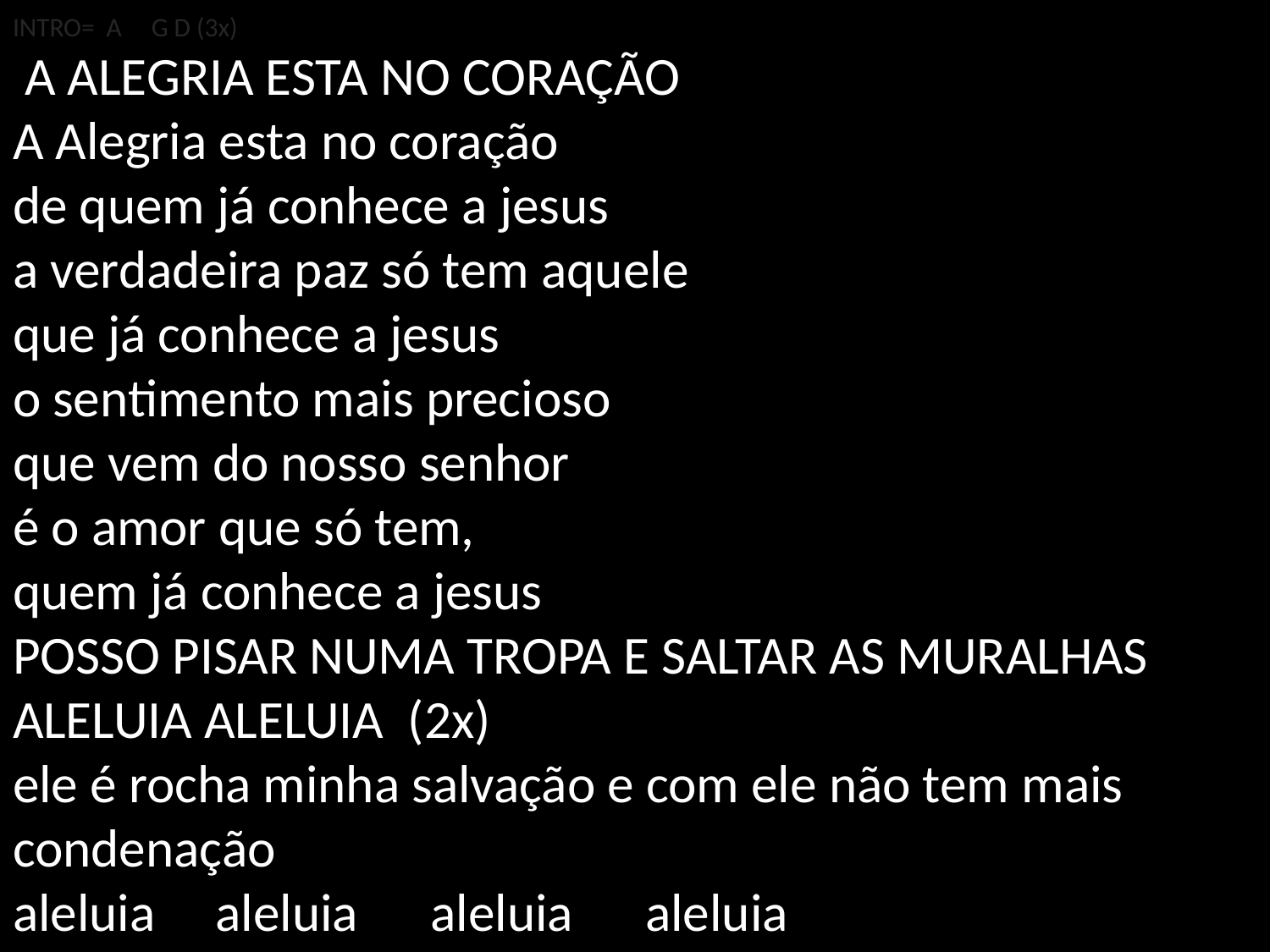

# INTRO=  A     G D (3x) A ALEGRIA ESTA NO CORAÇÃO A Alegria esta no coração de quem já conhece a jesus a verdadeira paz só tem aquele que já conhece a jesus o sentimento mais precioso que vem do nosso senhor é o amor que só tem, quem já conhece a jesus POSSO PISAR NUMA TROPA E SALTAR AS MURALHAS ALELUIA ALELUIA  (2x) ele é rocha minha salvação e com ele não tem mais condenação aleluia     aleluia      aleluia      aleluia